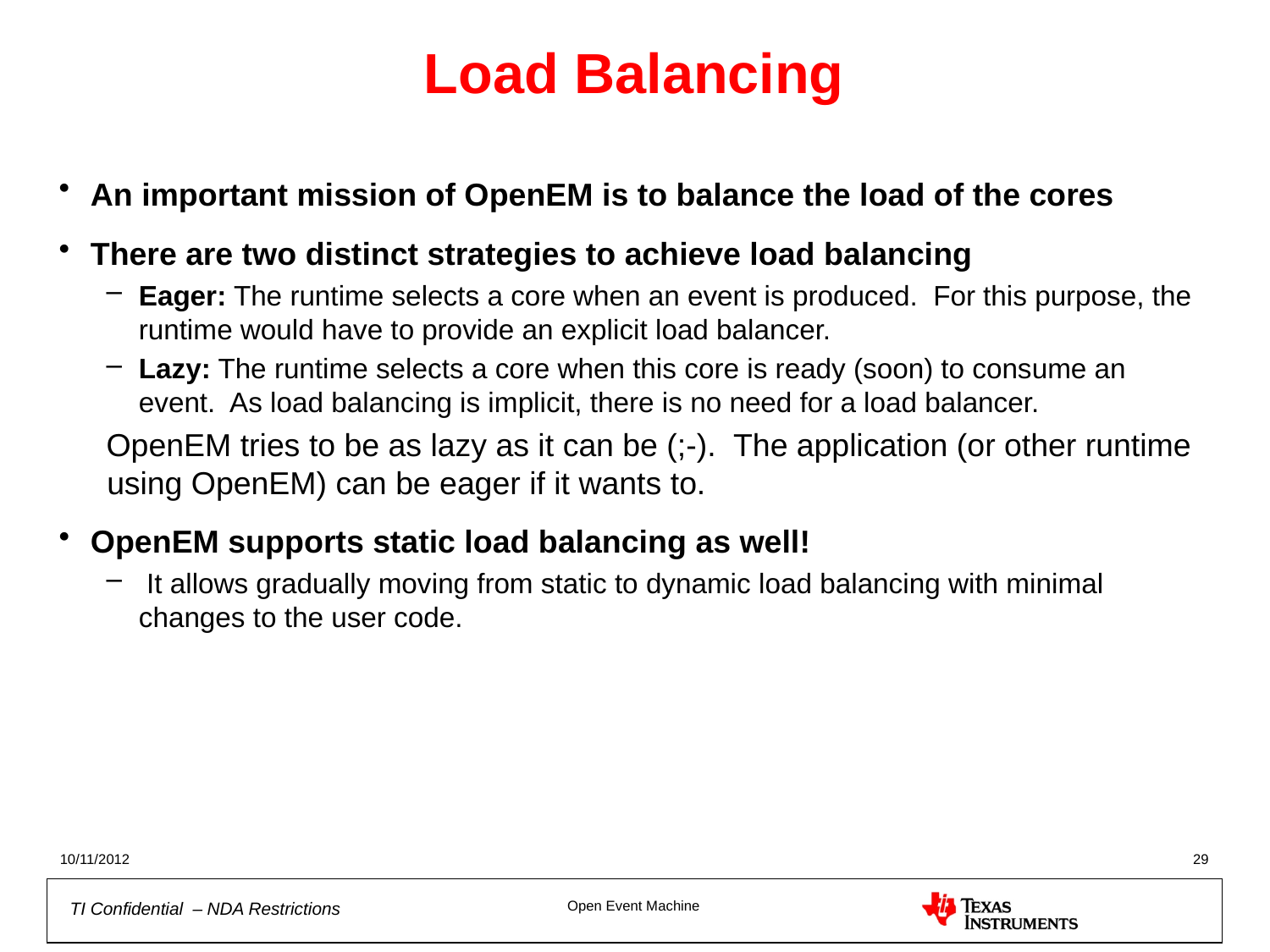

# Load Balancing
An important mission of OpenEM is to balance the load of the cores
There are two distinct strategies to achieve load balancing
Eager: The runtime selects a core when an event is produced.  For this purpose, the runtime would have to provide an explicit load balancer.
Lazy: The runtime selects a core when this core is ready (soon) to consume an event.  As load balancing is implicit, there is no need for a load balancer.
OpenEM tries to be as lazy as it can be (;-).  The application (or other runtime using OpenEM) can be eager if it wants to.
OpenEM supports static load balancing as well!
 It allows gradually moving from static to dynamic load balancing with minimal changes to the user code.
10/11/2012
29
Open Event Machine